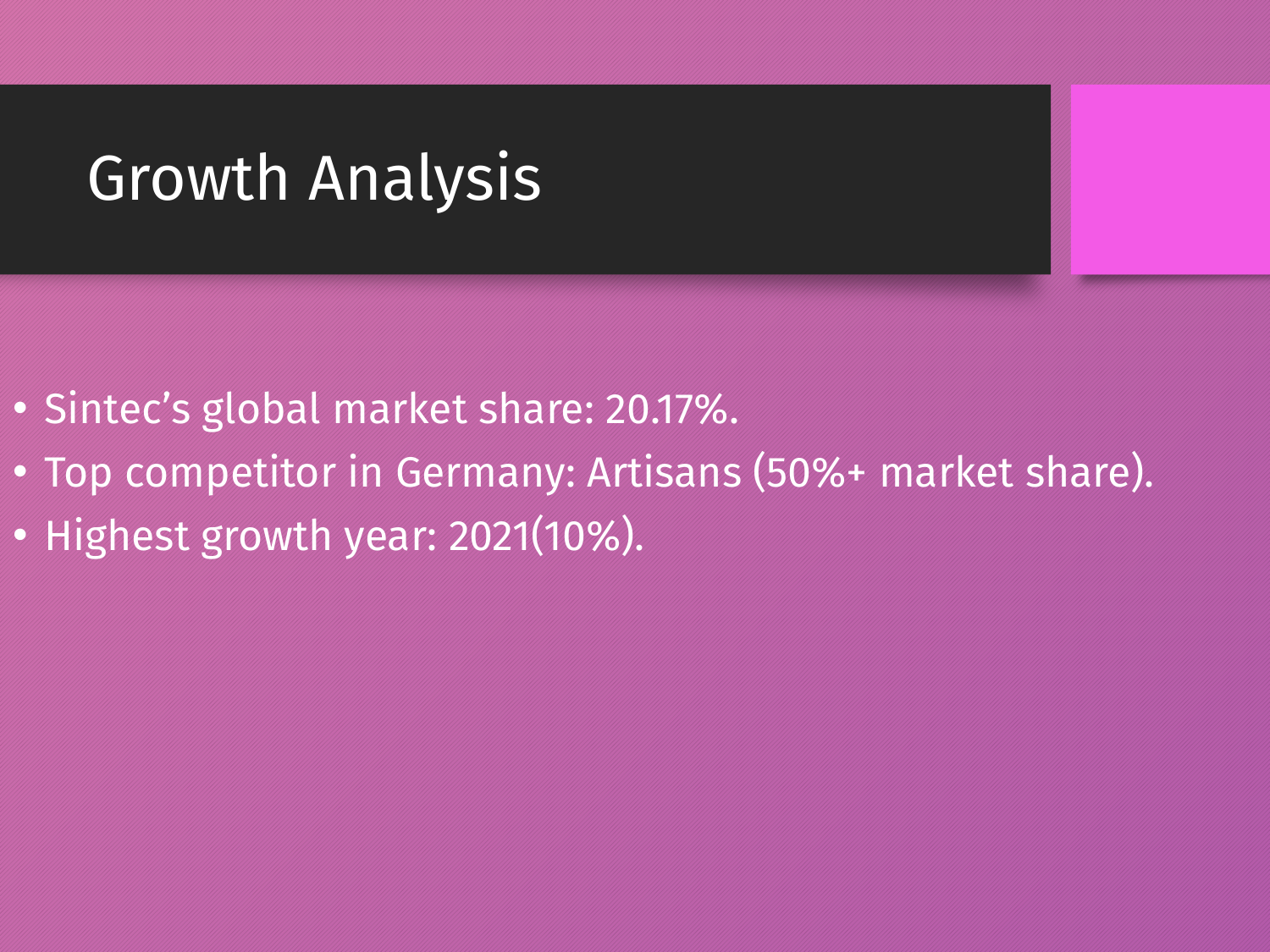

# Growth Analysis
Sintec’s global market share: 20.17%.
Top competitor in Germany: Artisans (50%+ market share).
Highest growth year: 2021(10%).